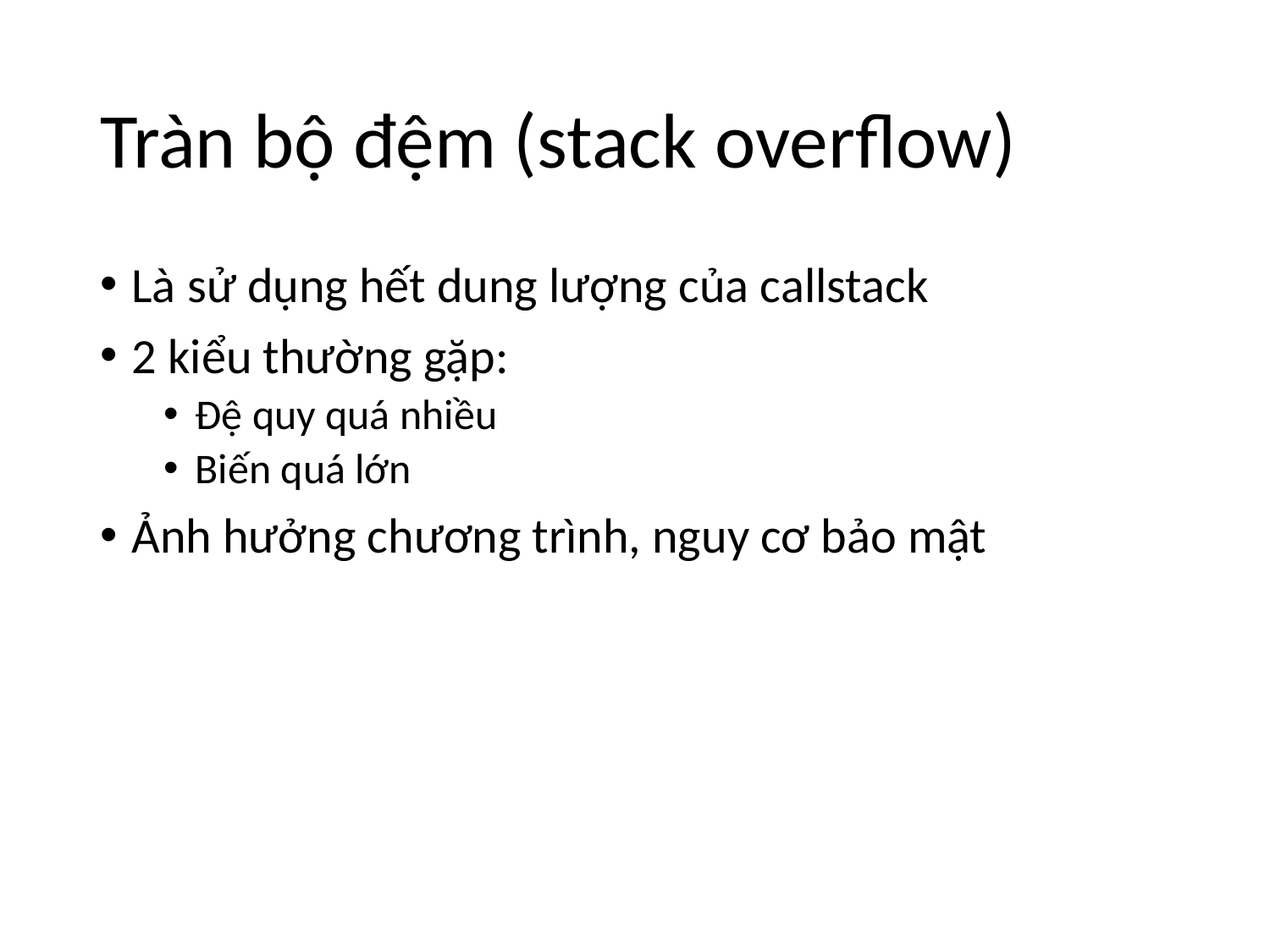

# Tràn bộ đệm (stack overflow)
Là sử dụng hết dung lượng của callstack
2 kiểu thường gặp:
Đệ quy quá nhiều
Biến quá lớn
Ảnh hưởng chương trình, nguy cơ bảo mật